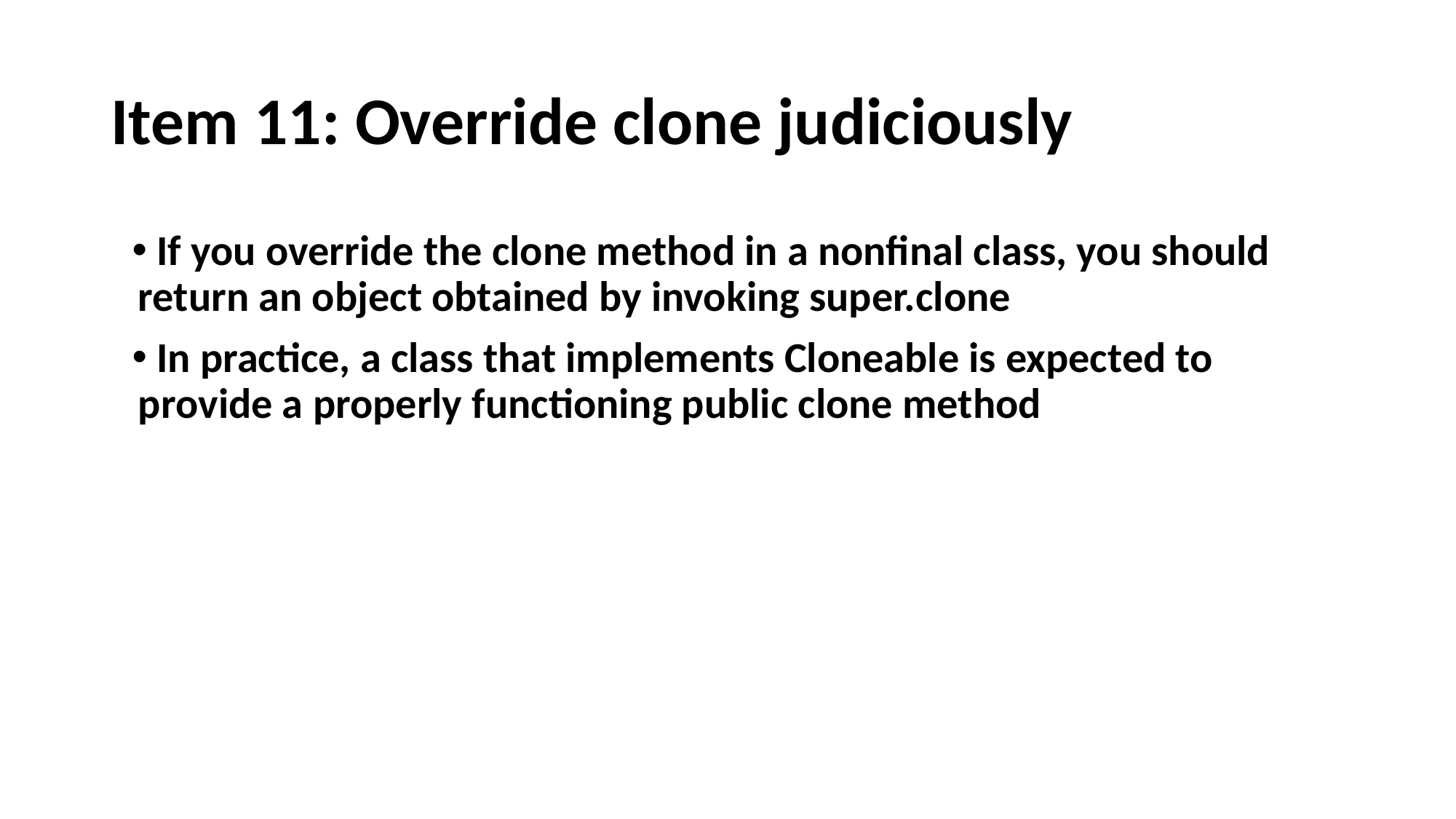

# Item 11: Override clone judiciously
 If you override the clone method in a nonfinal class, you should return an object obtained by invoking super.clone
 In practice, a class that implements Cloneable is expected to provide a properly functioning public clone method